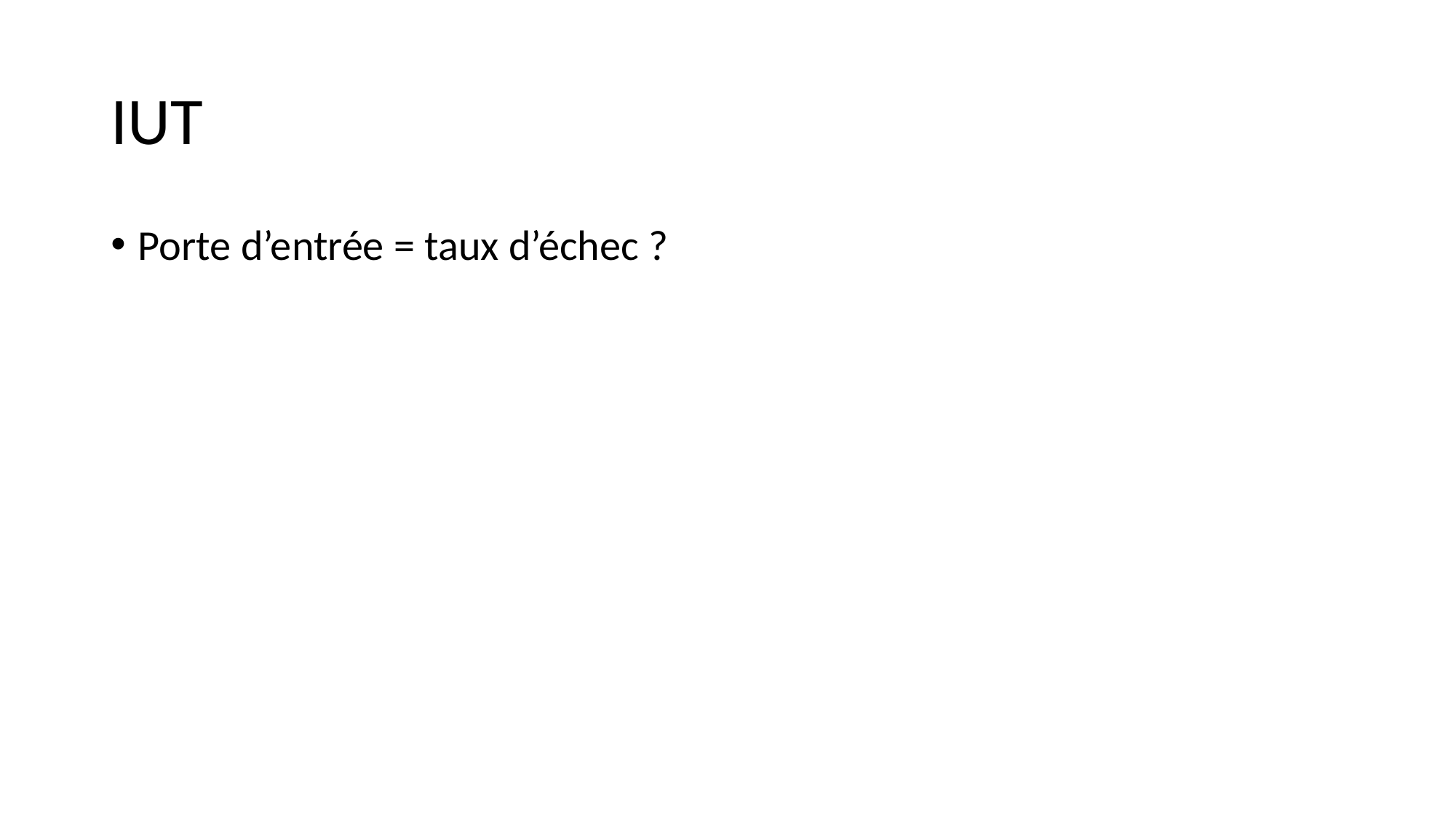

# IUT
Porte d’entrée = taux d’échec ?